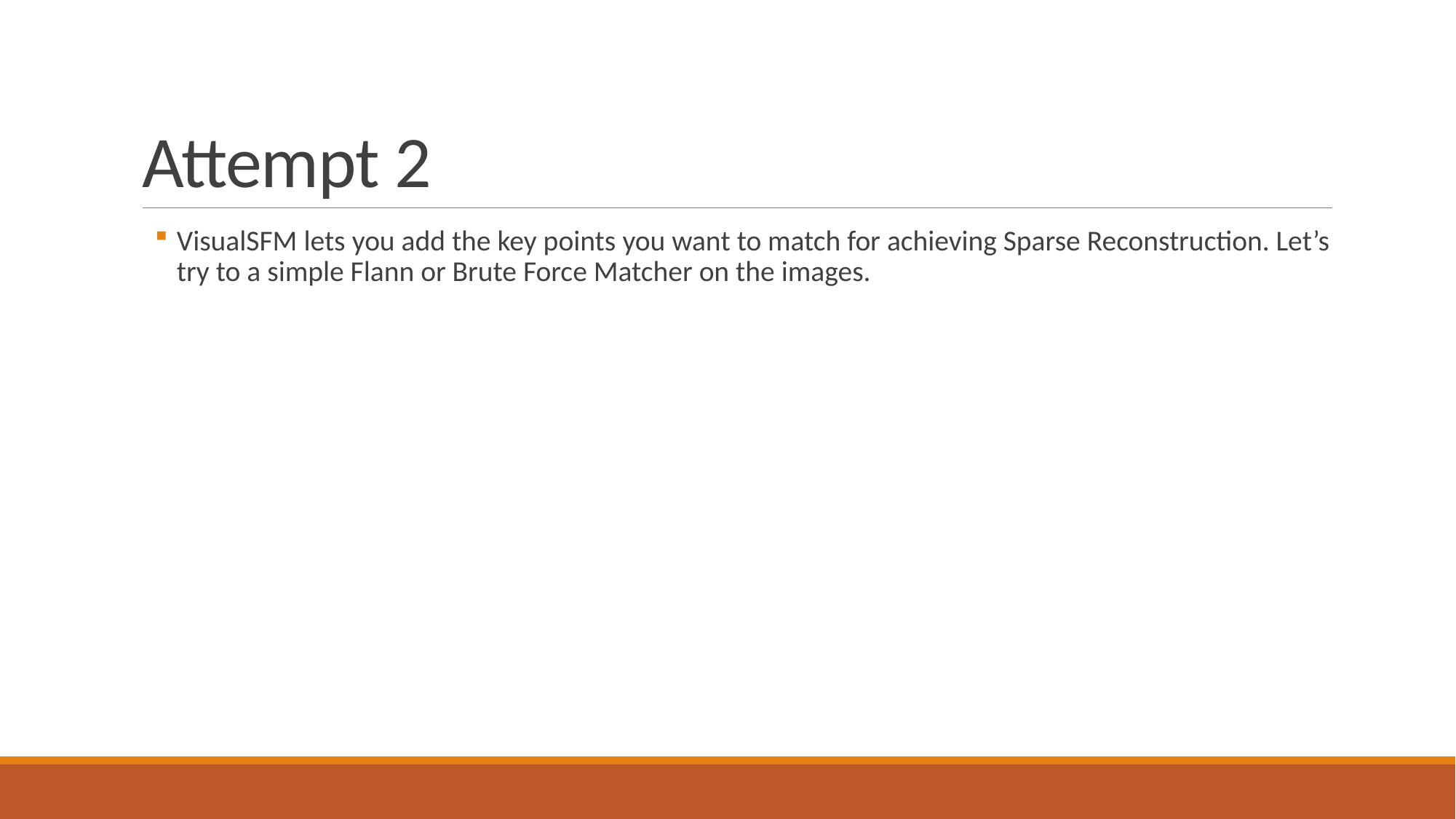

# Attempt 2
VisualSFM lets you add the key points you want to match for achieving Sparse Reconstruction. Let’s try to a simple Flann or Brute Force Matcher on the images.